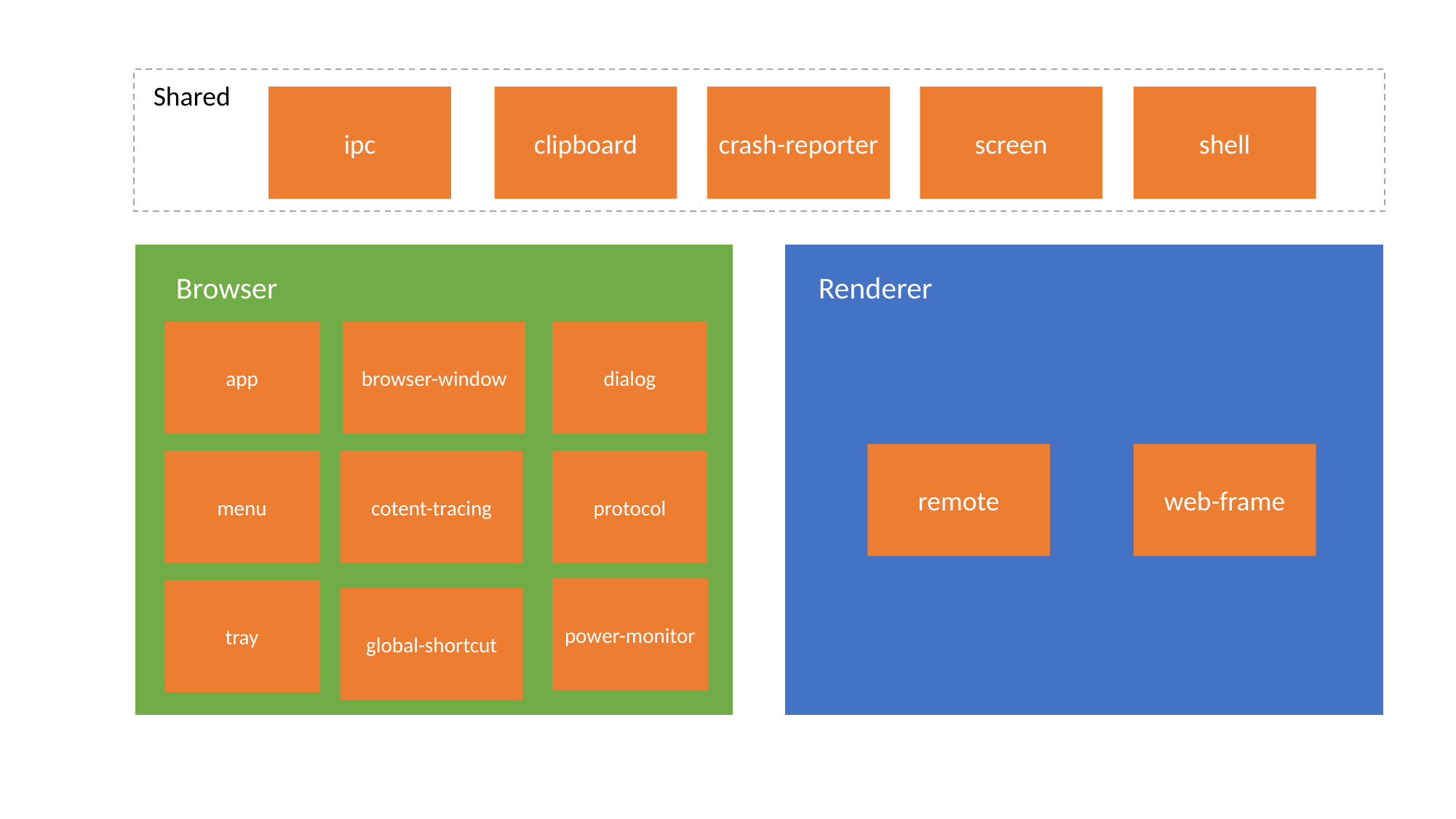

Shared
ipc
clipboard
crash-reporter
screen
shell

Browser
Renderer
app
browser-window
dialog
remote
web-frame
menu
cotent-tracing
protocol
power-monitor
tray
global-shortcut